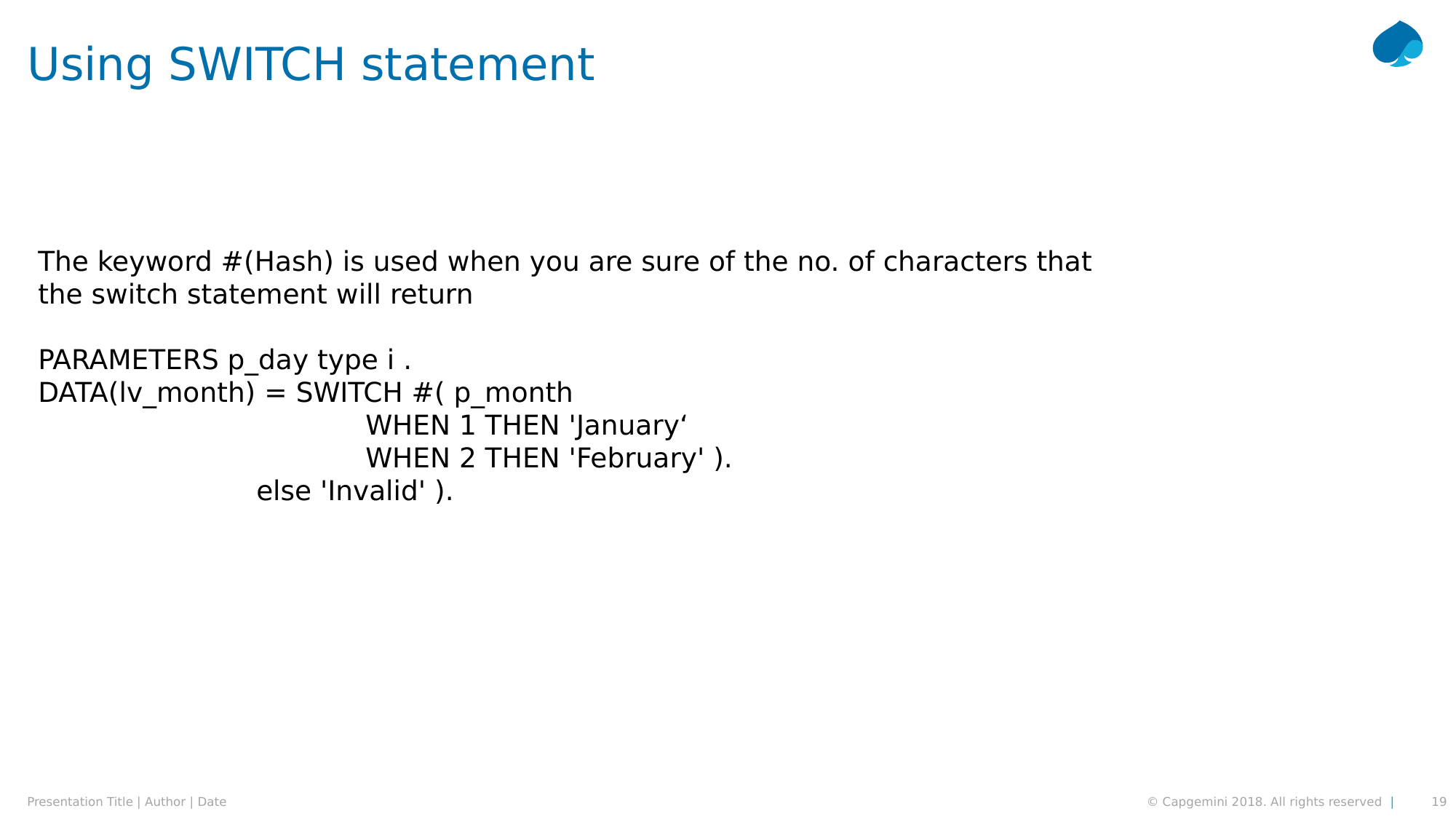

# Using SWITCH statement

The keyword #(Hash) is used when you are sure of the no. of characters that the switch statement will return

PARAMETERS p_day type i .
DATA(lv_month) = SWITCH #( p_month
			WHEN 1 THEN 'January‘
			WHEN 2 THEN 'February' ).
 		else 'Invalid' ).